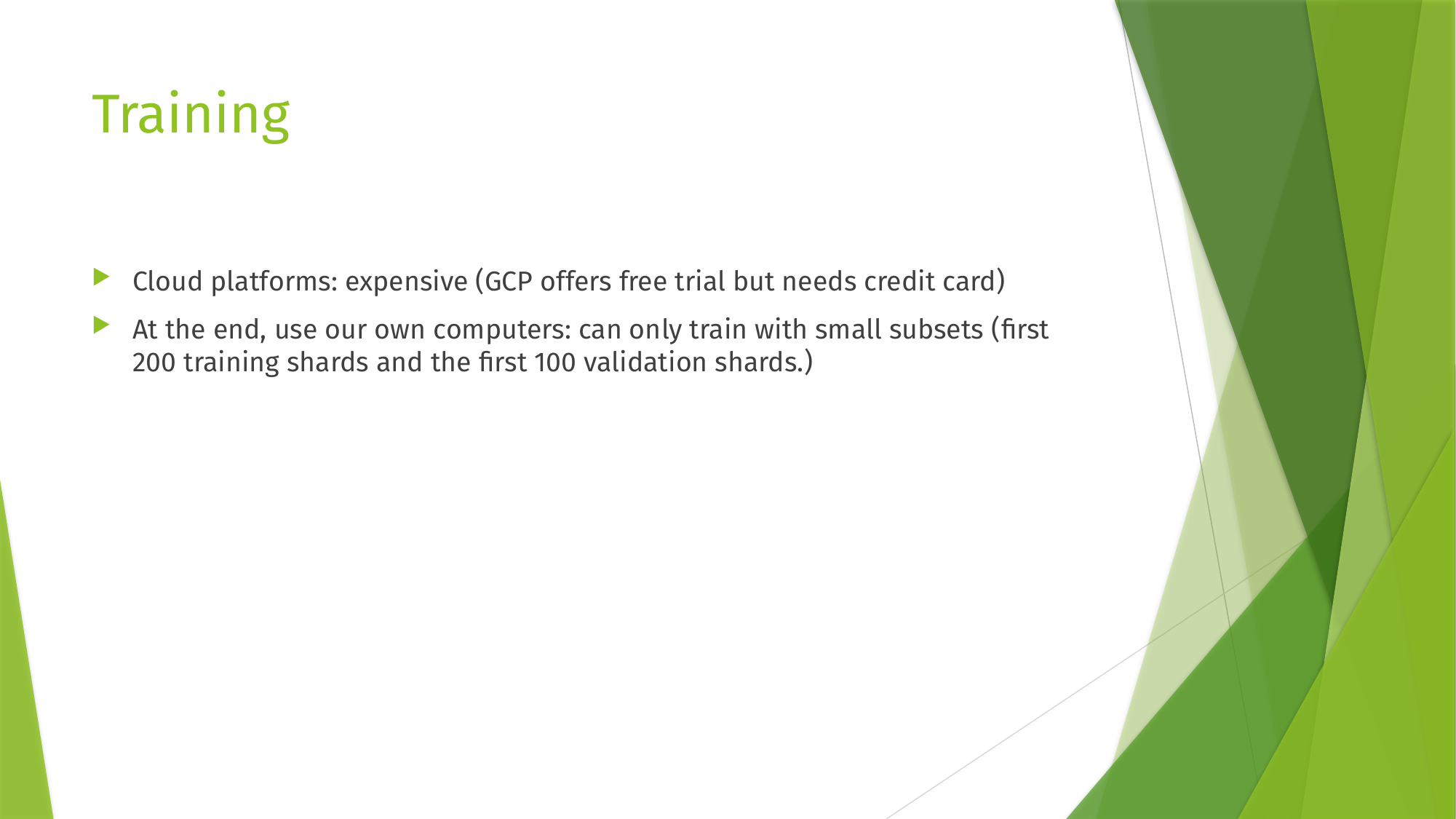

# Training
Cloud platforms: expensive (GCP offers free trial but needs credit card)
At the end, use our own computers: can only train with small subsets (first 200 training shards and the first 100 validation shards.)